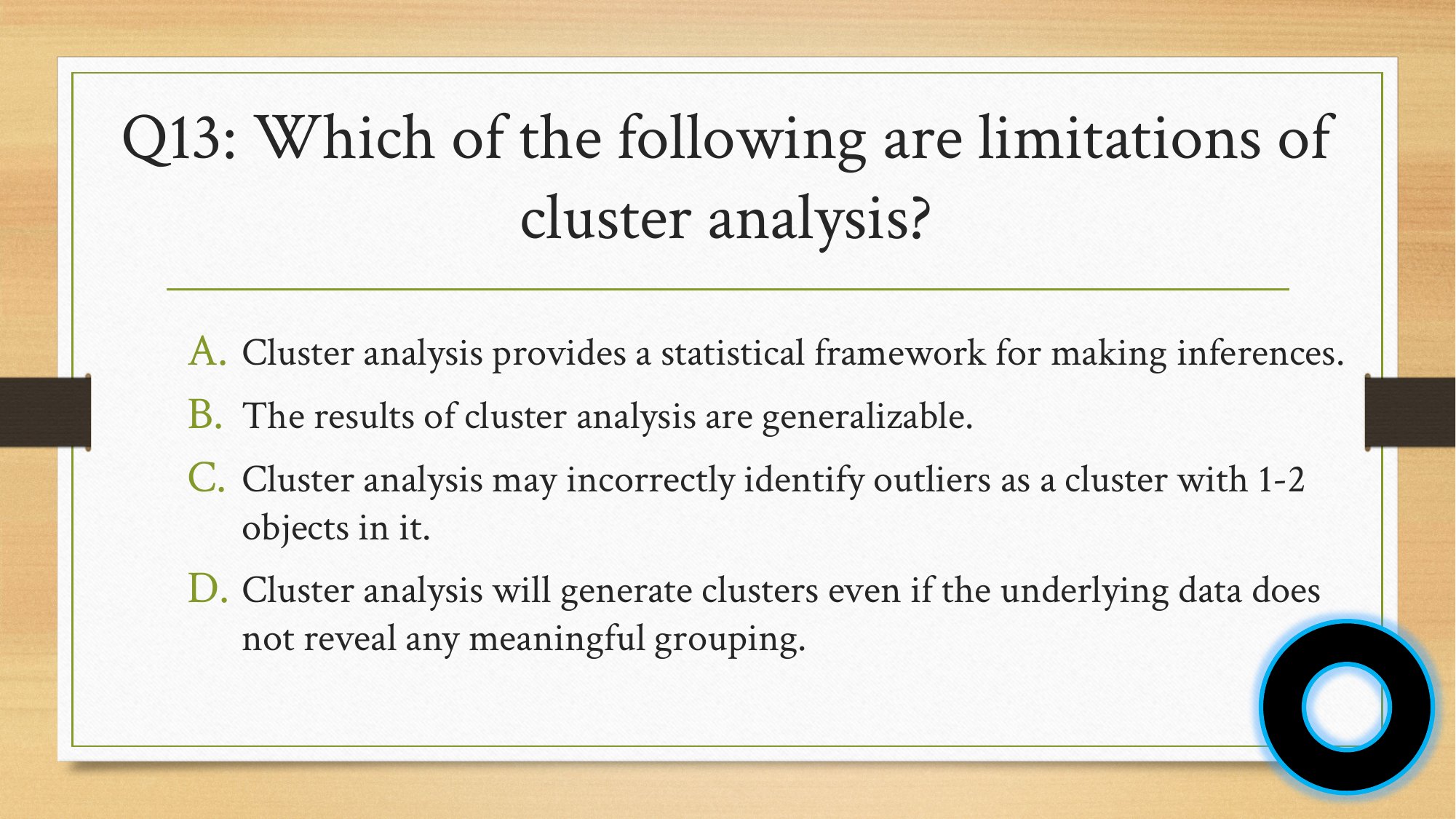

# Q13: Which of the following are limitations of cluster analysis?
Cluster analysis provides a statistical framework for making inferences.
The results of cluster analysis are generalizable.
Cluster analysis may incorrectly identify outliers as a cluster with 1-2 objects in it.
Cluster analysis will generate clusters even if the underlying data does not reveal any meaningful grouping.